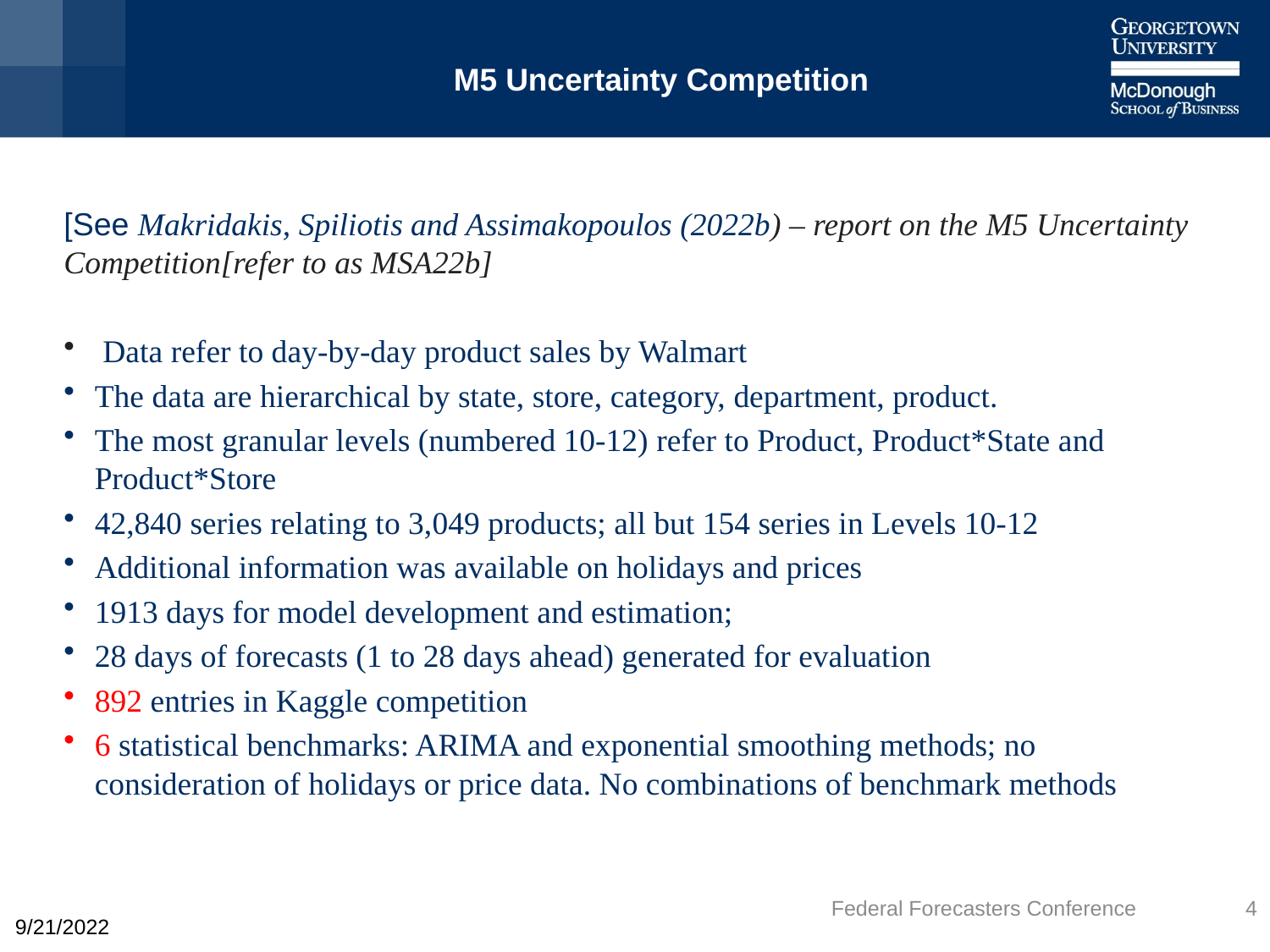

# M5 Uncertainty Competition
[See Makridakis, Spiliotis and Assimakopoulos (2022b) – report on the M5 Uncertainty Competition[refer to as MSA22b]

 Data refer to day-by-day product sales by Walmart
The data are hierarchical by state, store, category, department, product.
The most granular levels (numbered 10-12) refer to Product, Product*State and Product*Store
42,840 series relating to 3,049 products; all but 154 series in Levels 10-12
Additional information was available on holidays and prices
1913 days for model development and estimation;
28 days of forecasts (1 to 28 days ahead) generated for evaluation
892 entries in Kaggle competition
6 statistical benchmarks: ARIMA and exponential smoothing methods; no consideration of holidays or price data. No combinations of benchmark methods

Federal Forecasters Conference
4
9/21/2022